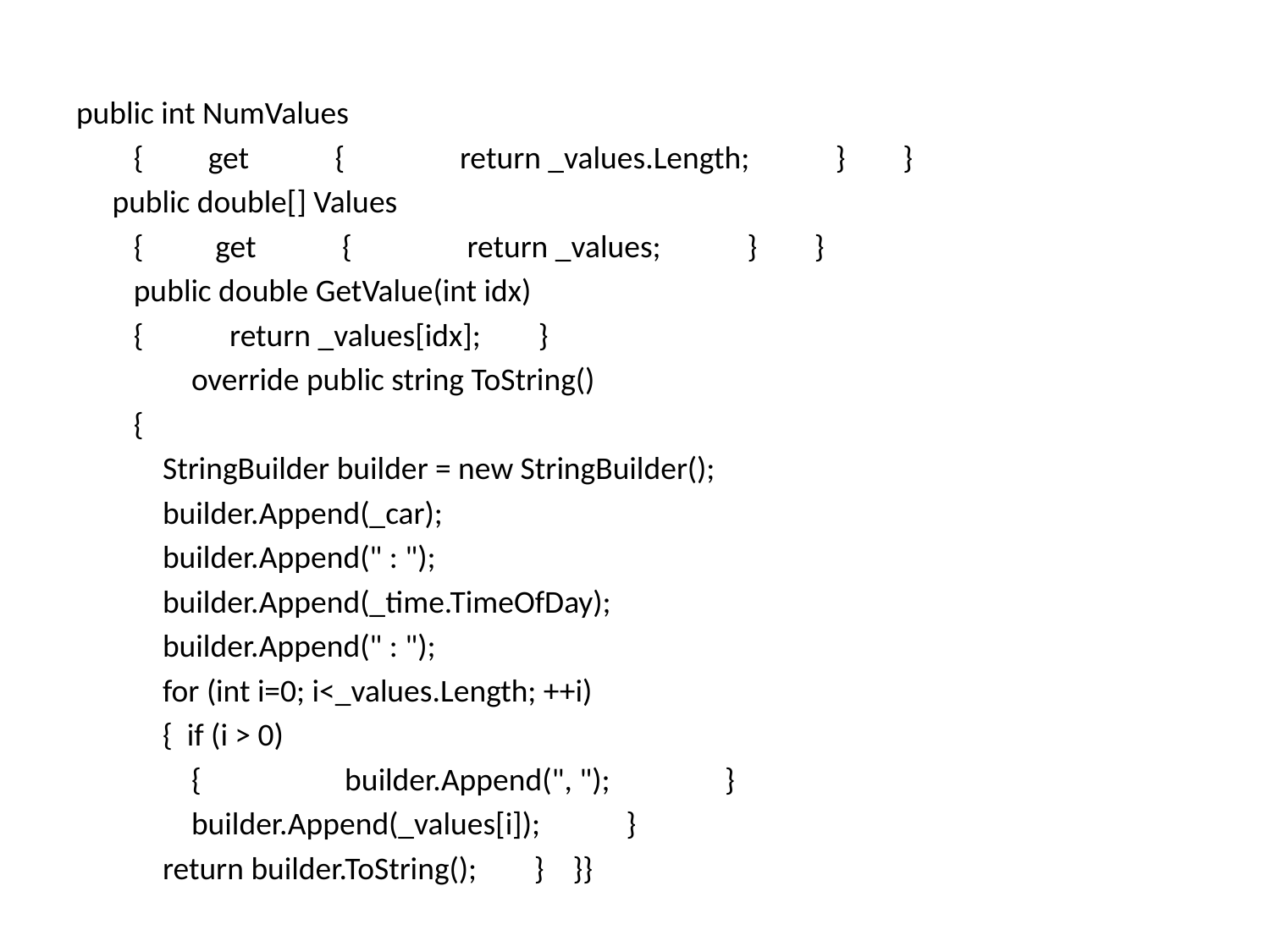

#
public int NumValues
        {         get            {                return _values.Length;            }        }
     public double[] Values
        {          get            {                return _values;            }        }
        public double GetValue(int idx)
        {            return _values[idx];        }
                override public string ToString()
        {
            StringBuilder builder = new StringBuilder();
            builder.Append(_car);
            builder.Append(" : ");
            builder.Append(_time.TimeOfDay);
            builder.Append(" : ");
            for (int i=0; i<_values.Length; ++i)
            {  if (i > 0)
                {                    builder.Append(", ");                }
                builder.Append(_values[i]);            }
            return builder.ToString();        }    }}